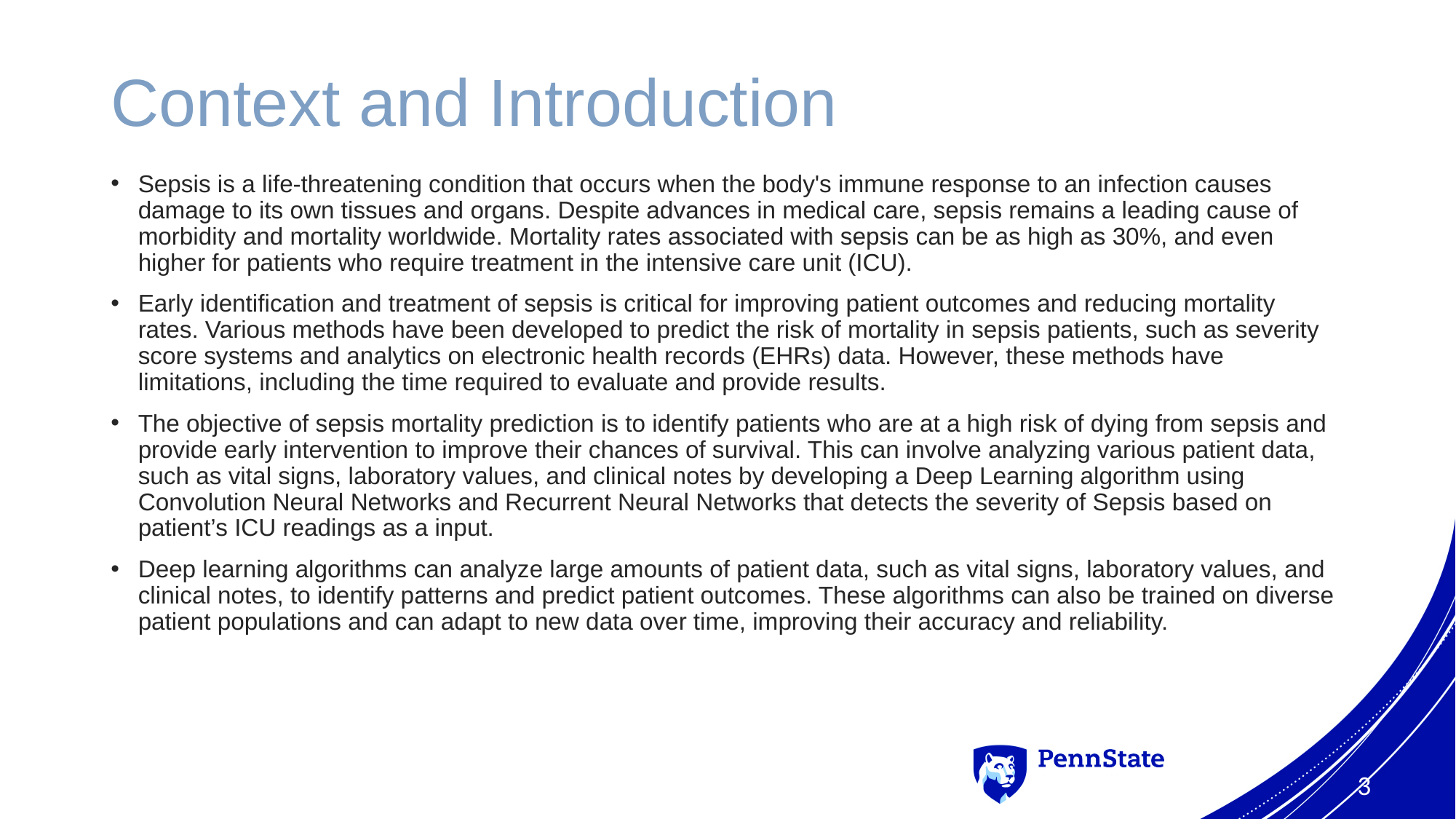

# Context and Introduction
Sepsis is a life-threatening condition that occurs when the body's immune response to an infection causes damage to its own tissues and organs. Despite advances in medical care, sepsis remains a leading cause of morbidity and mortality worldwide. Mortality rates associated with sepsis can be as high as 30%, and even higher for patients who require treatment in the intensive care unit (ICU).
Early identification and treatment of sepsis is critical for improving patient outcomes and reducing mortality rates. Various methods have been developed to predict the risk of mortality in sepsis patients, such as severity score systems and analytics on electronic health records (EHRs) data. However, these methods have limitations, including the time required to evaluate and provide results.
The objective of sepsis mortality prediction is to identify patients who are at a high risk of dying from sepsis and provide early intervention to improve their chances of survival. This can involve analyzing various patient data, such as vital signs, laboratory values, and clinical notes by developing a Deep Learning algorithm using Convolution Neural Networks and Recurrent Neural Networks that detects the severity of Sepsis based on patient’s ICU readings as a input.
Deep learning algorithms can analyze large amounts of patient data, such as vital signs, laboratory values, and clinical notes, to identify patterns and predict patient outcomes. These algorithms can also be trained on diverse patient populations and can adapt to new data over time, improving their accuracy and reliability.